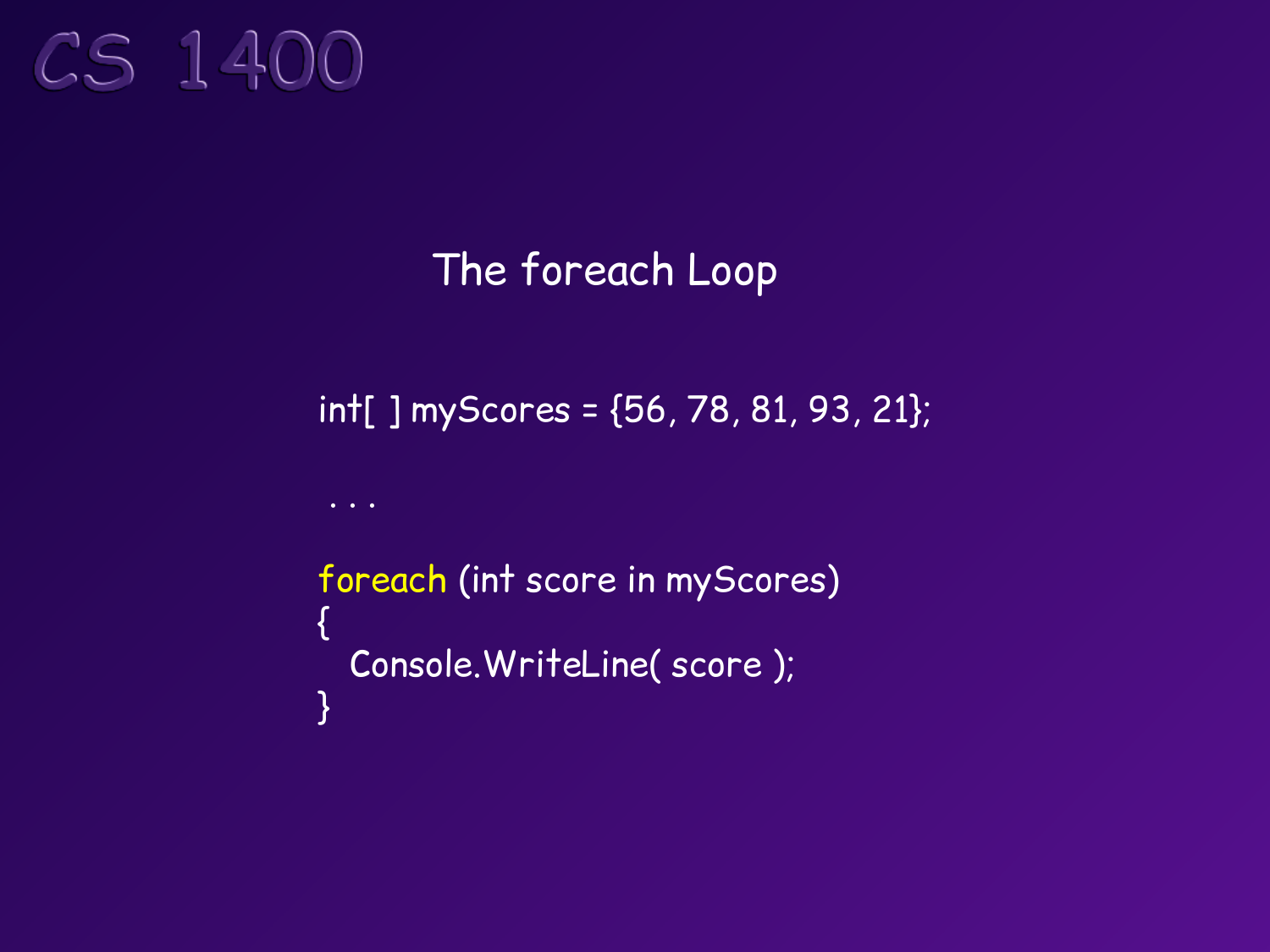

The foreach Loop
int[ ] myScores = {56, 78, 81, 93, 21};

 . . .

foreach (int score in myScores)
{
   Console.WriteLine( score );
}